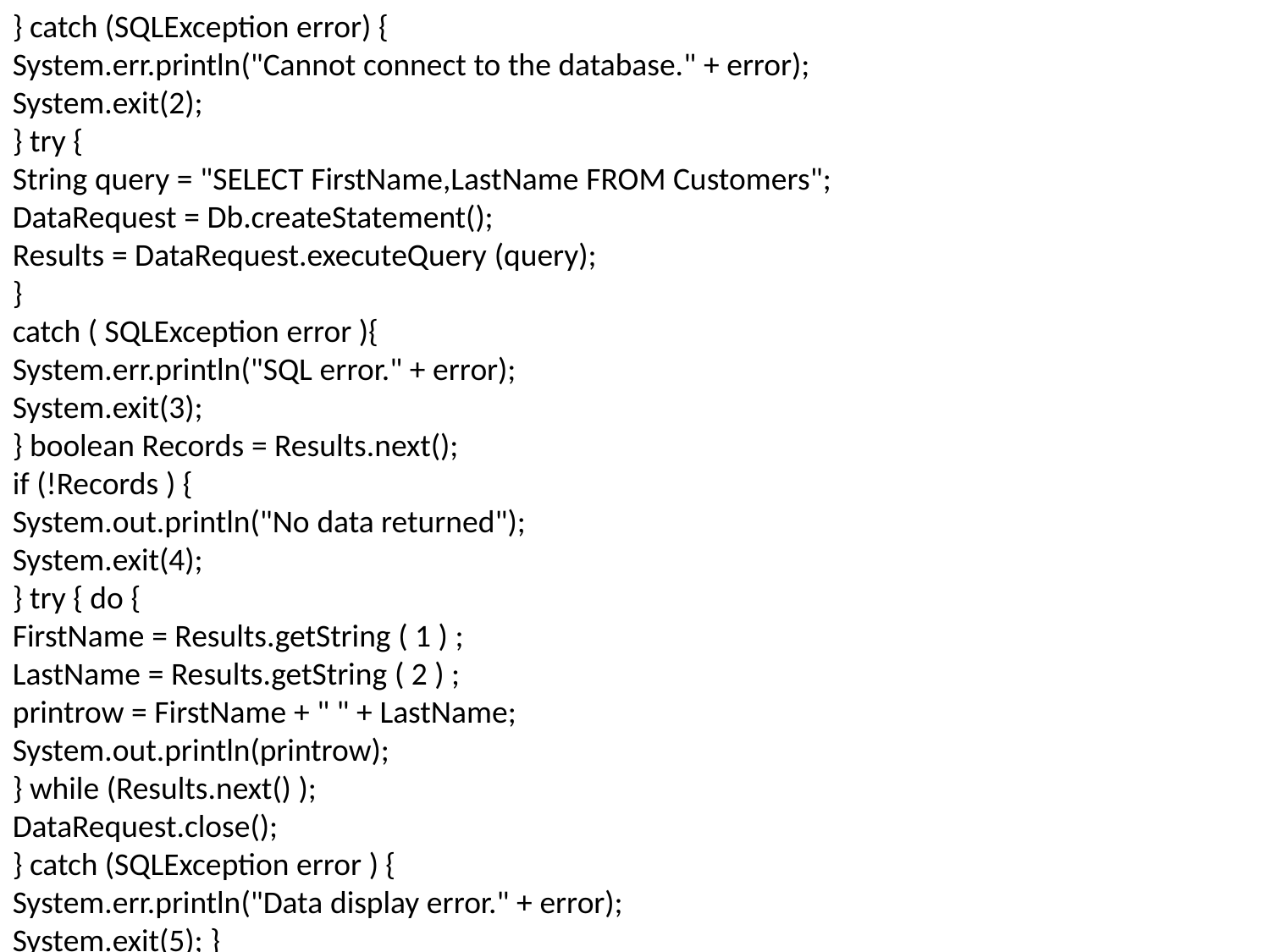

} catch (SQLException error) {
System.err.println("Cannot connect to the database." + error);
System.exit(2);
} try {
String query = "SELECT FirstName,LastName FROM Customers";
DataRequest = Db.createStatement();
Results = DataRequest.executeQuery (query);
}
catch ( SQLException error ){
System.err.println("SQL error." + error);
System.exit(3);
} boolean Records = Results.next();
if (!Records ) {
System.out.println("No data returned");
System.exit(4);
} try { do {
FirstName = Results.getString ( 1 ) ;
LastName = Results.getString ( 2 ) ;
printrow = FirstName + " " + LastName;
System.out.println(printrow);
} while (Results.next() );
DataRequest.close();
} catch (SQLException error ) {
System.err.println("Data display error." + error);
System.exit(5); }